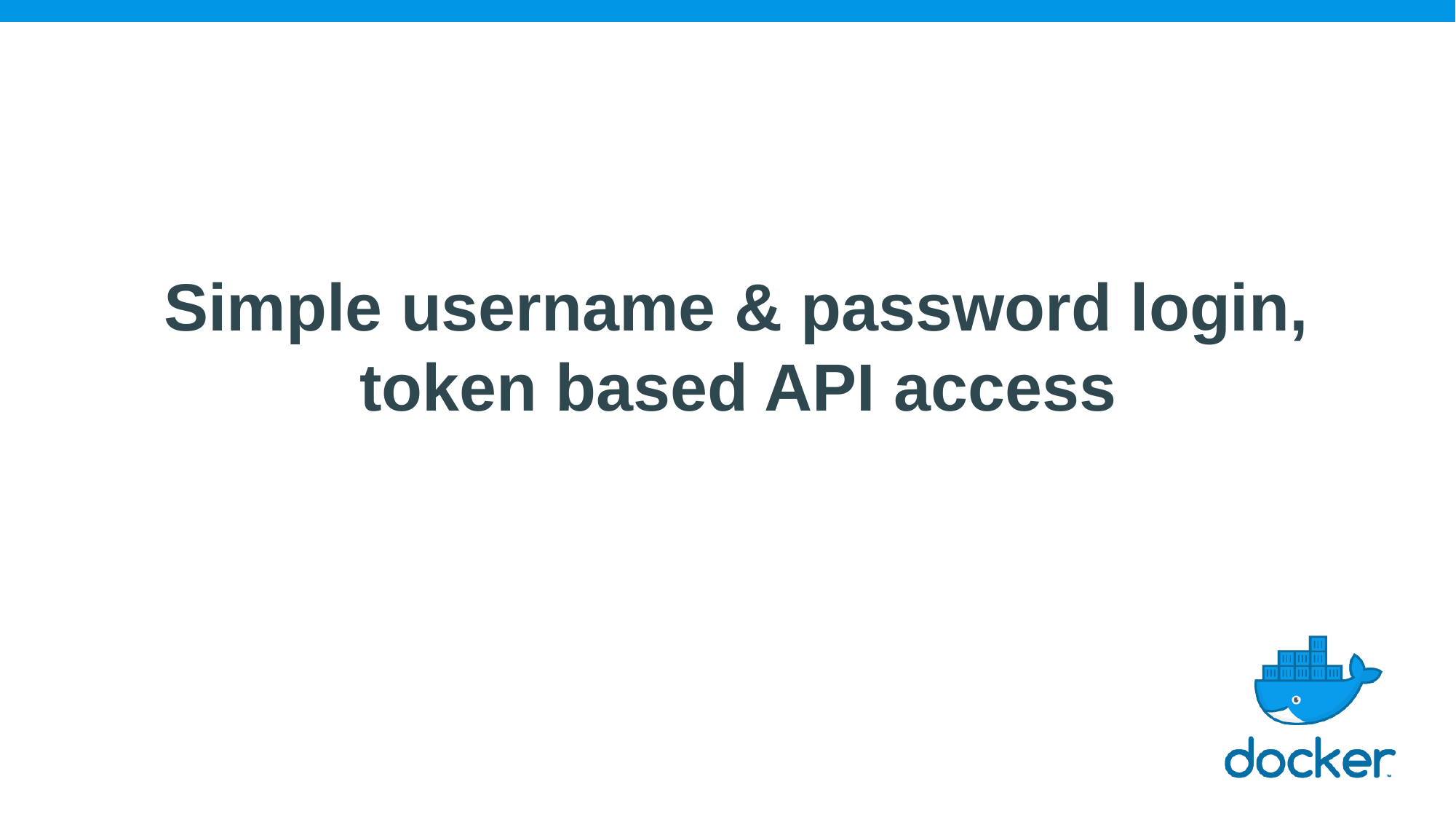

Simple username & password login, token based API access